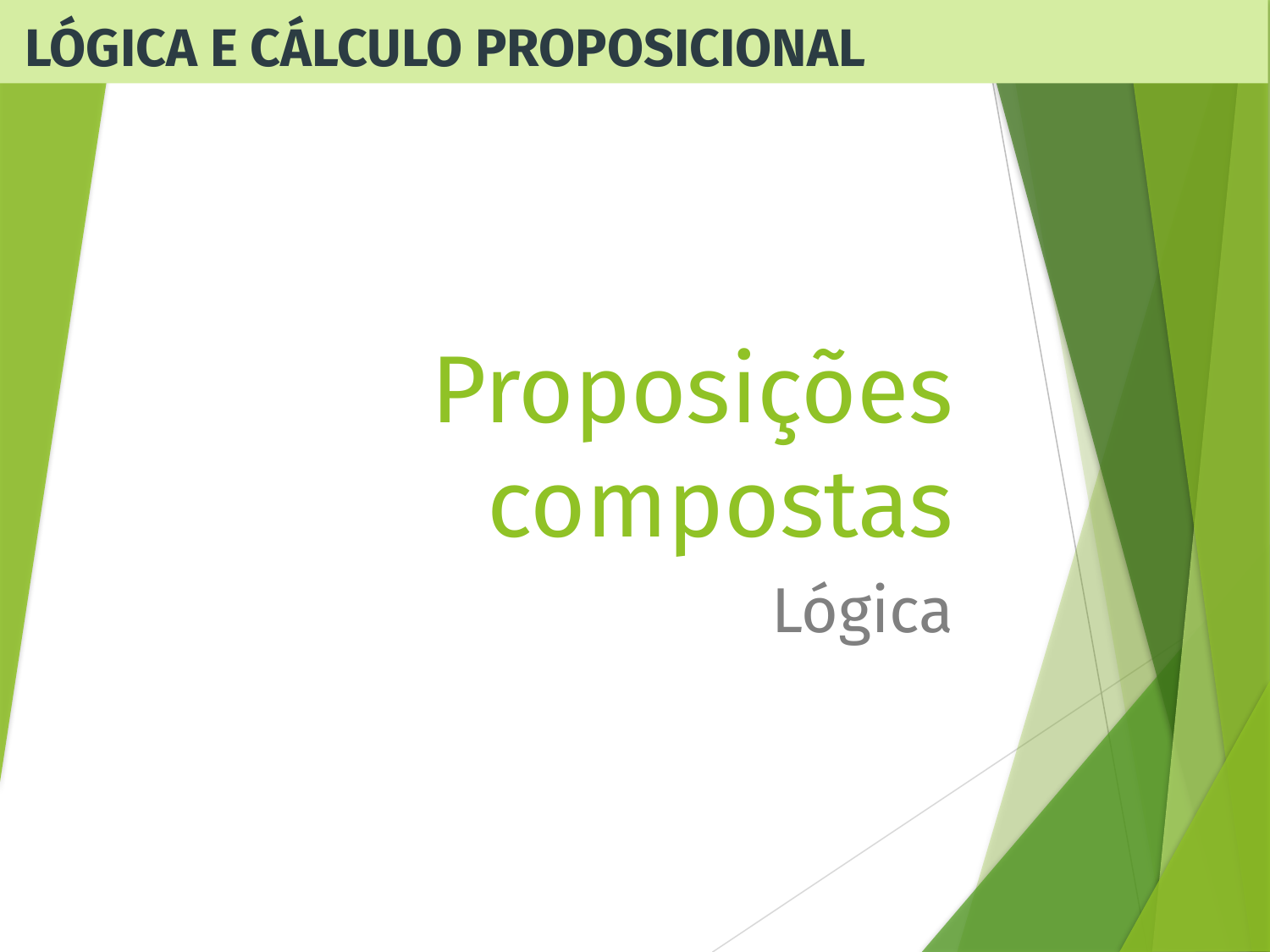

Lógica e Cálculo Proposicional
# Proposições compostas
Lógica